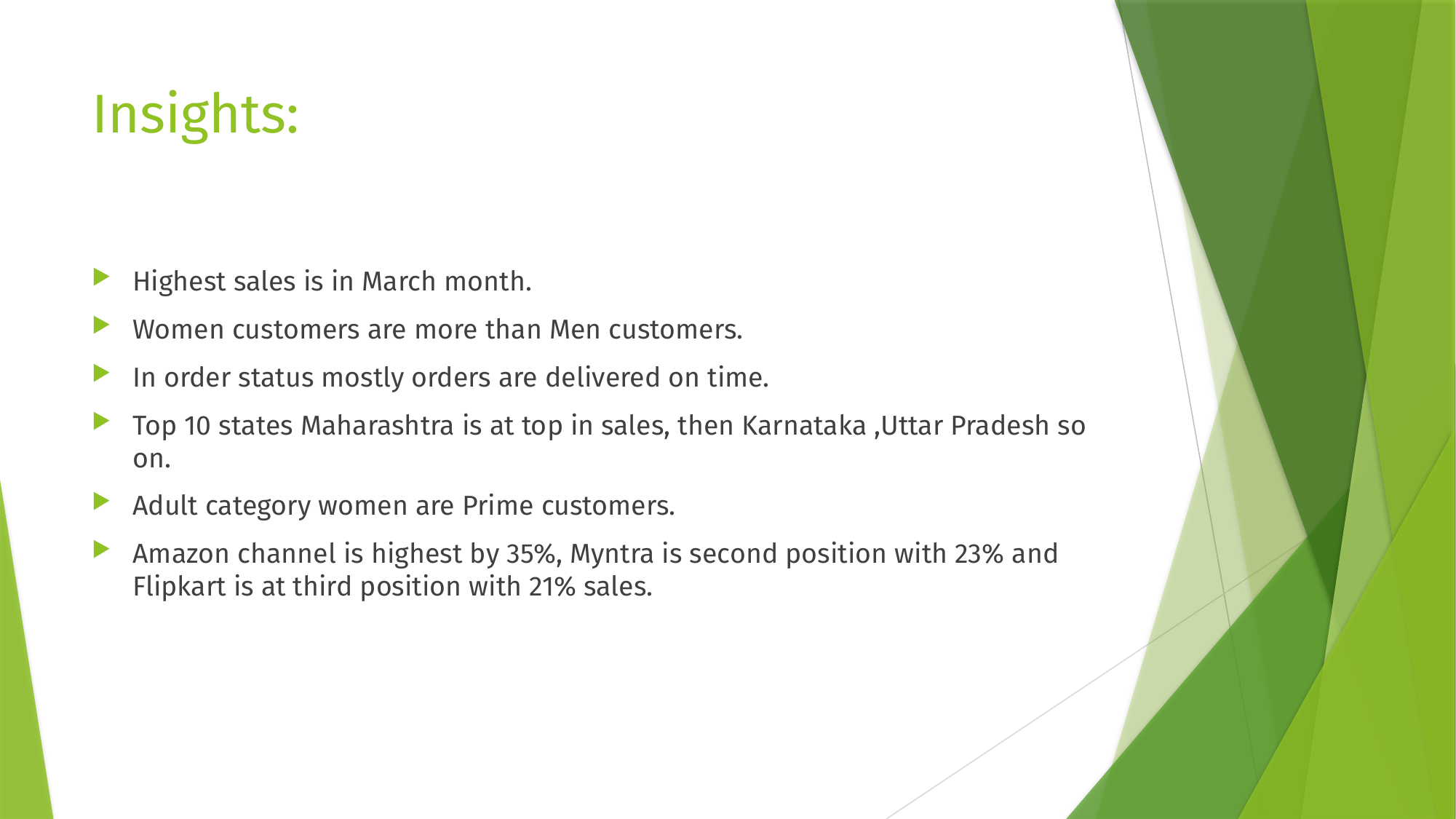

# Insights:
Highest sales is in March month.
Women customers are more than Men customers.
In order status mostly orders are delivered on time.
Top 10 states Maharashtra is at top in sales, then Karnataka ,Uttar Pradesh so on.
Adult category women are Prime customers.
Amazon channel is highest by 35%, Myntra is second position with 23% and Flipkart is at third position with 21% sales.